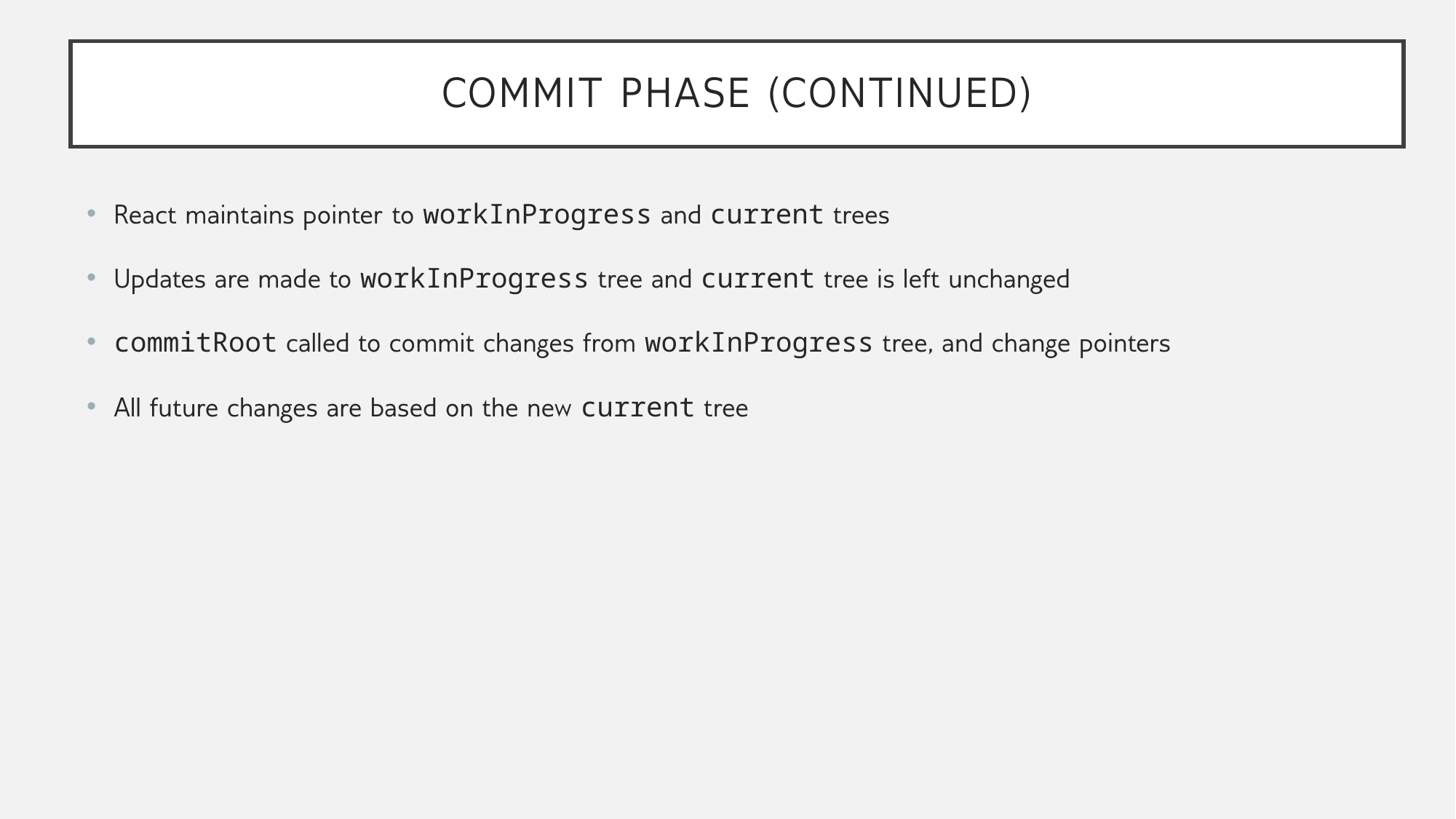

# Commit Phase (continued)
React maintains pointer to workInProgress and current trees
Updates are made to workInProgress tree and current tree is left unchanged
commitRoot called to commit changes from workInProgress tree, and change pointers
All future changes are based on the new current tree